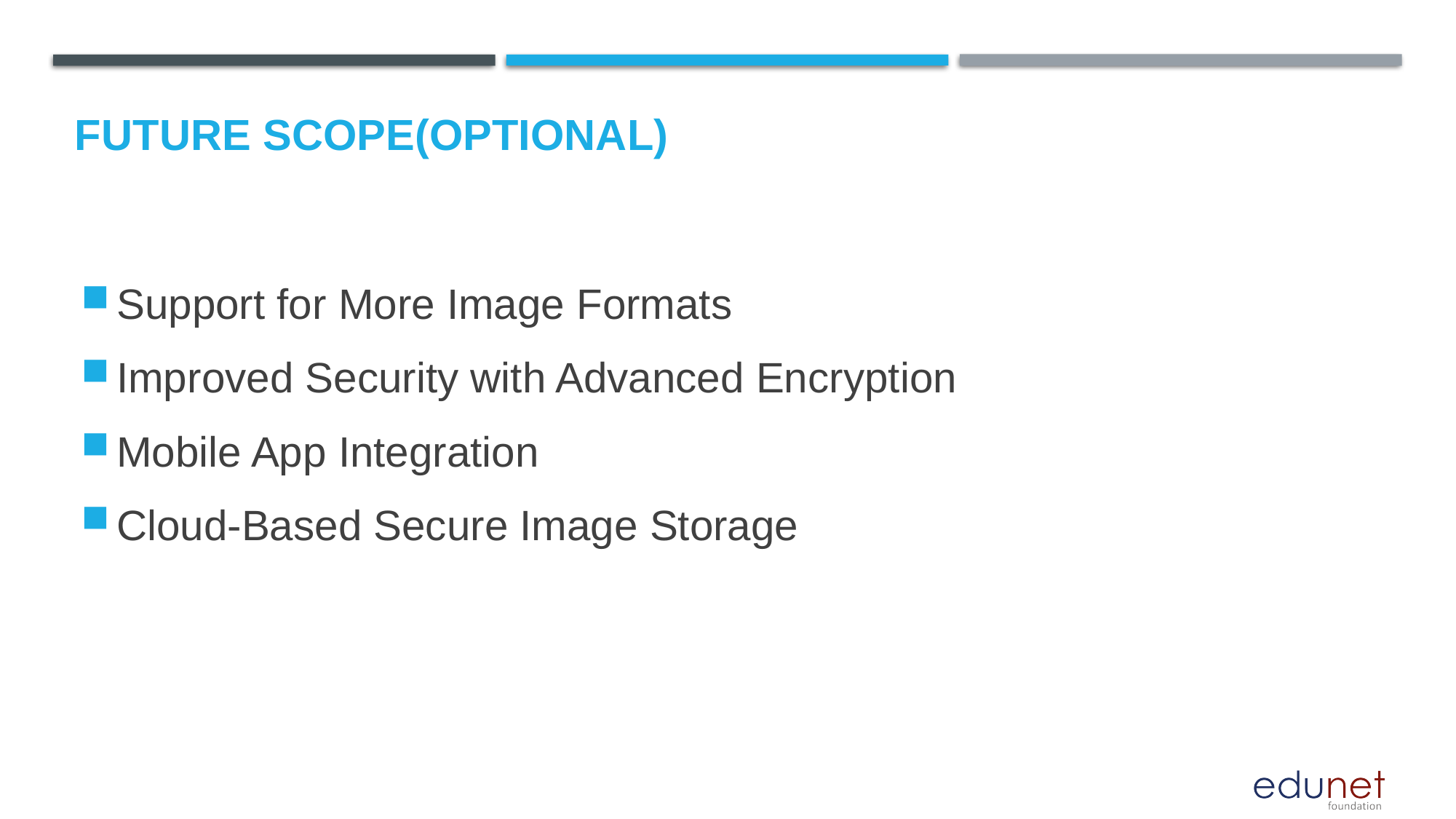

Future scope(optional)
Support for More Image Formats
Improved Security with Advanced Encryption
Mobile App Integration
Cloud-Based Secure Image Storage